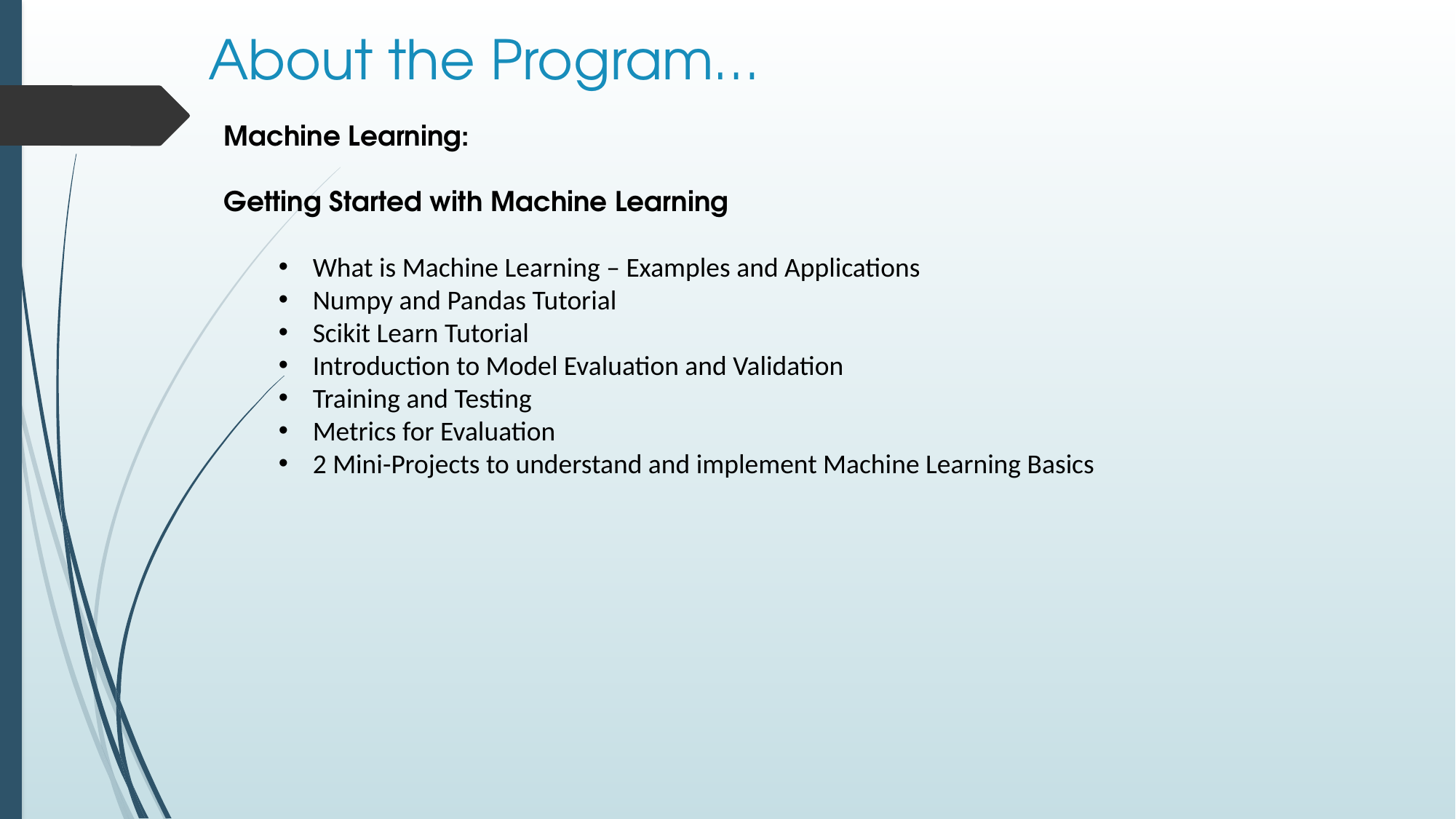

# About the Program…
Machine Learning:

Getting Started with Machine Learning

What is Machine Learning – Examples and Applications
Numpy and Pandas Tutorial
Scikit Learn Tutorial
Introduction to Model Evaluation and Validation
Training and Testing
Metrics for Evaluation
2 Mini-Projects to understand and implement Machine Learning Basics